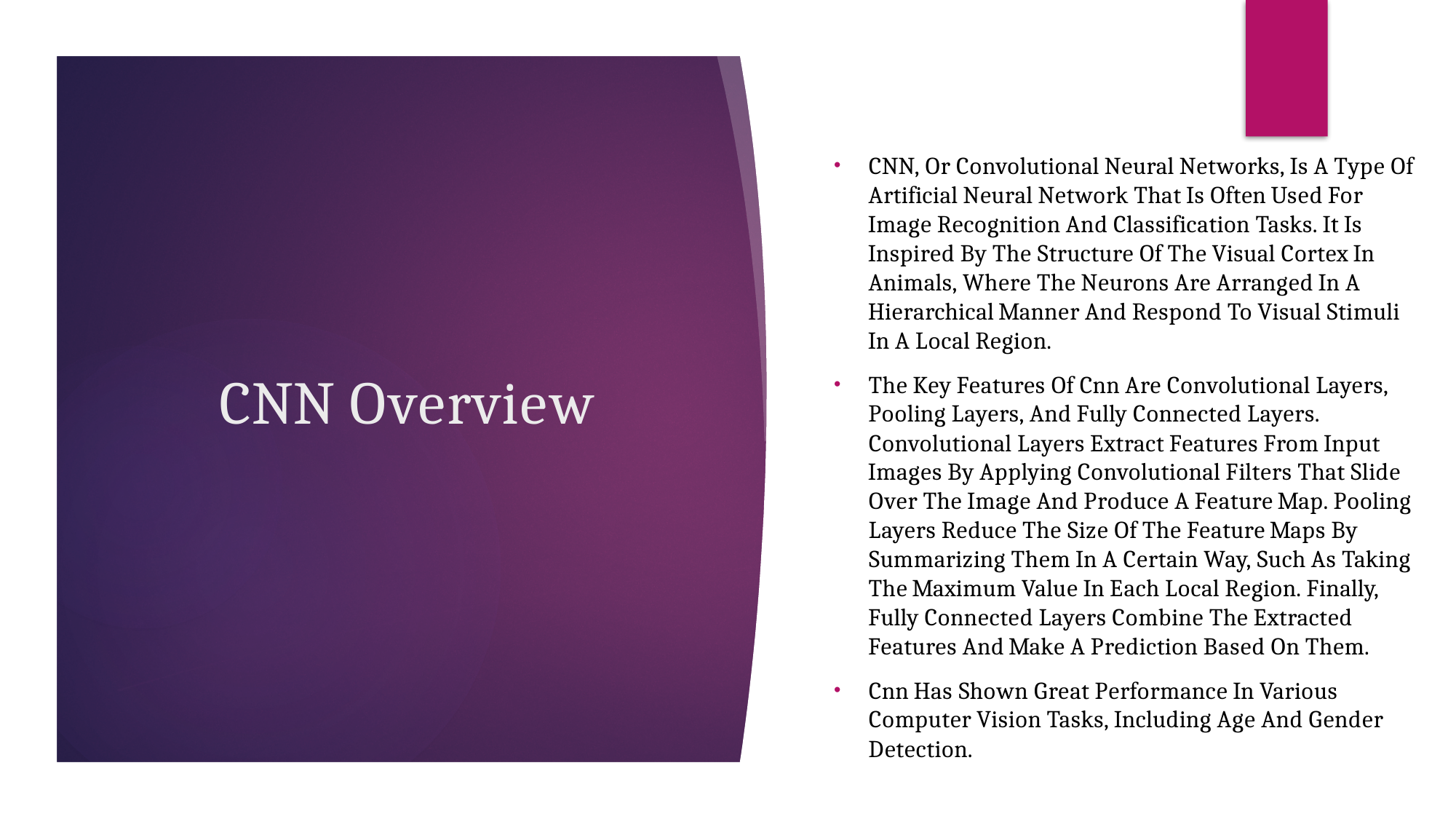

# CNN Overview
CNN, Or Convolutional Neural Networks, Is A Type Of Artificial Neural Network That Is Often Used For Image Recognition And Classification Tasks. It Is Inspired By The Structure Of The Visual Cortex In Animals, Where The Neurons Are Arranged In A Hierarchical Manner And Respond To Visual Stimuli In A Local Region.
The Key Features Of Cnn Are Convolutional Layers, Pooling Layers, And Fully Connected Layers. Convolutional Layers Extract Features From Input Images By Applying Convolutional Filters That Slide Over The Image And Produce A Feature Map. Pooling Layers Reduce The Size Of The Feature Maps By Summarizing Them In A Certain Way, Such As Taking The Maximum Value In Each Local Region. Finally, Fully Connected Layers Combine The Extracted Features And Make A Prediction Based On Them.
Cnn Has Shown Great Performance In Various Computer Vision Tasks, Including Age And Gender Detection.